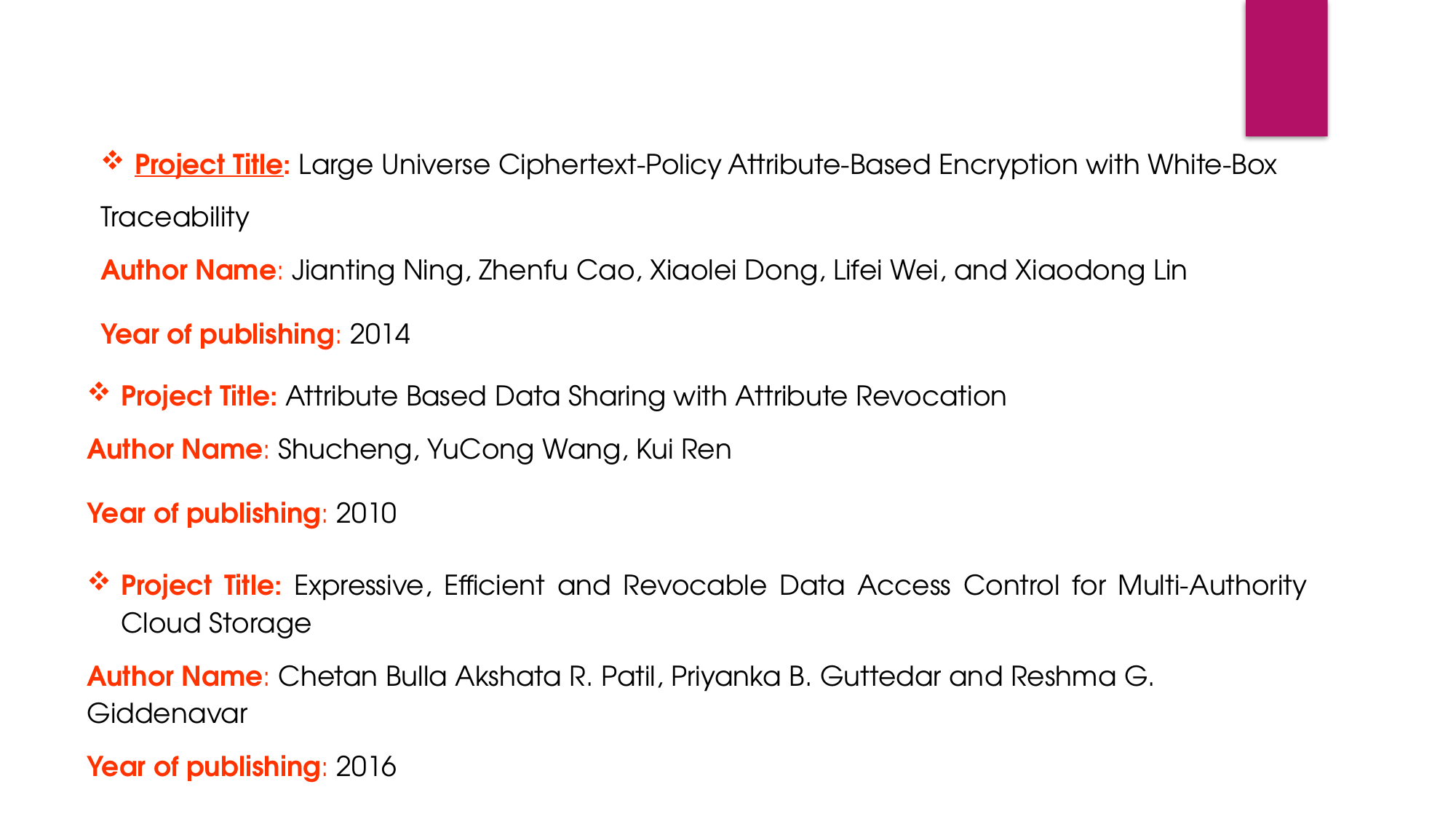

Project Title: Large Universe Ciphertext-Policy Attribute-Based Encryption with White-Box
Traceability
Author Name: Jianting Ning, Zhenfu Cao, Xiaolei Dong, Lifei Wei, and Xiaodong Lin
Year of publishing: 2014
Project Title: Attribute Based Data Sharing with Attribute Revocation
Author Name: Shucheng, YuCong Wang, Kui Ren
Year of publishing: 2010
Project Title: Expressive, Efficient and Revocable Data Access Control for Multi-Authority Cloud Storage
Author Name: Chetan Bulla Akshata R. Patil, Priyanka B. Guttedar and Reshma G. Giddenavar
Year of publishing: 2016